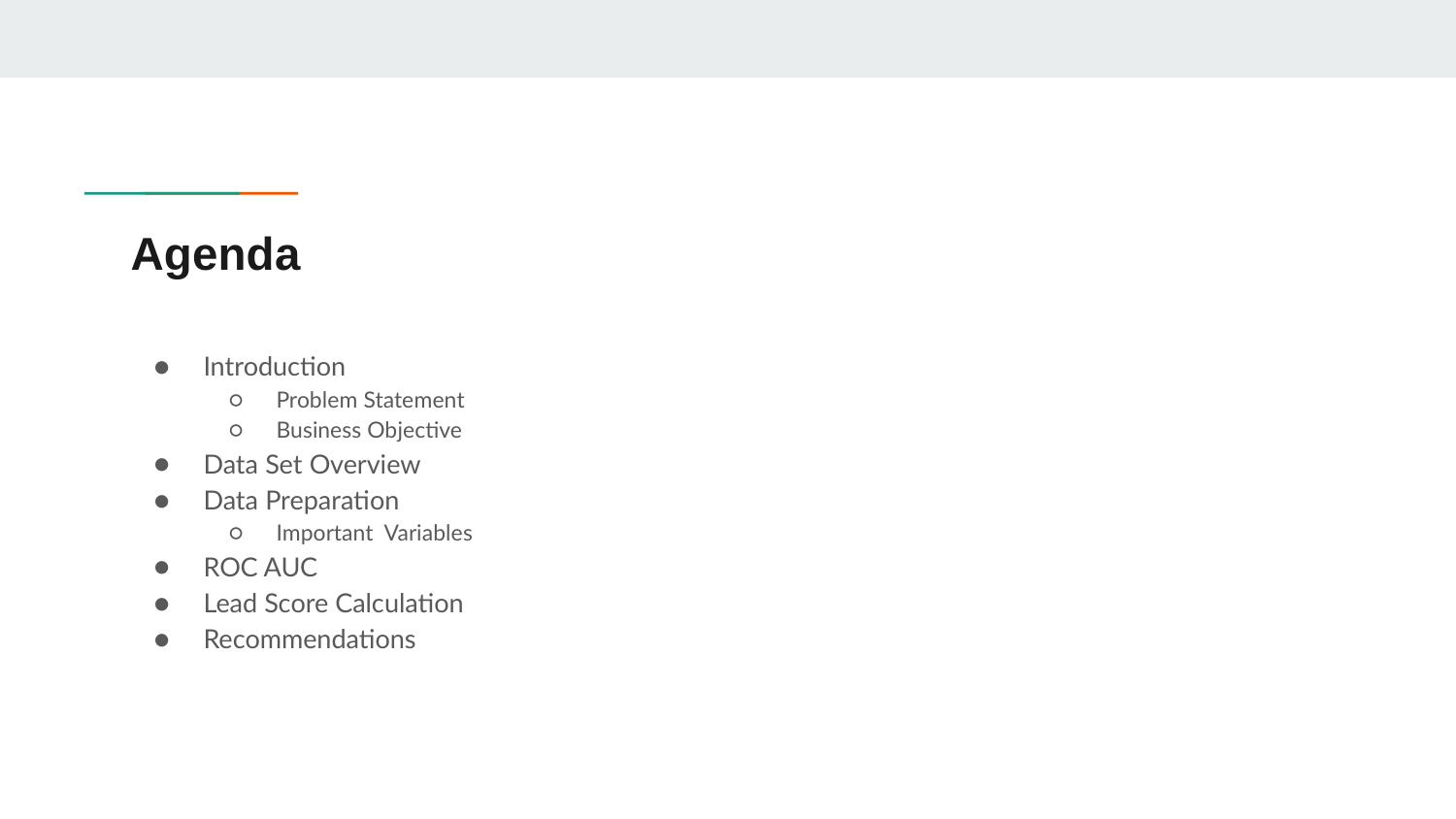

# Agenda
Introduction
Problem Statement
Business Objective
Data Set Overview
Data Preparation
Important  Variables
ROC AUC
Lead Score Calculation
Recommendations